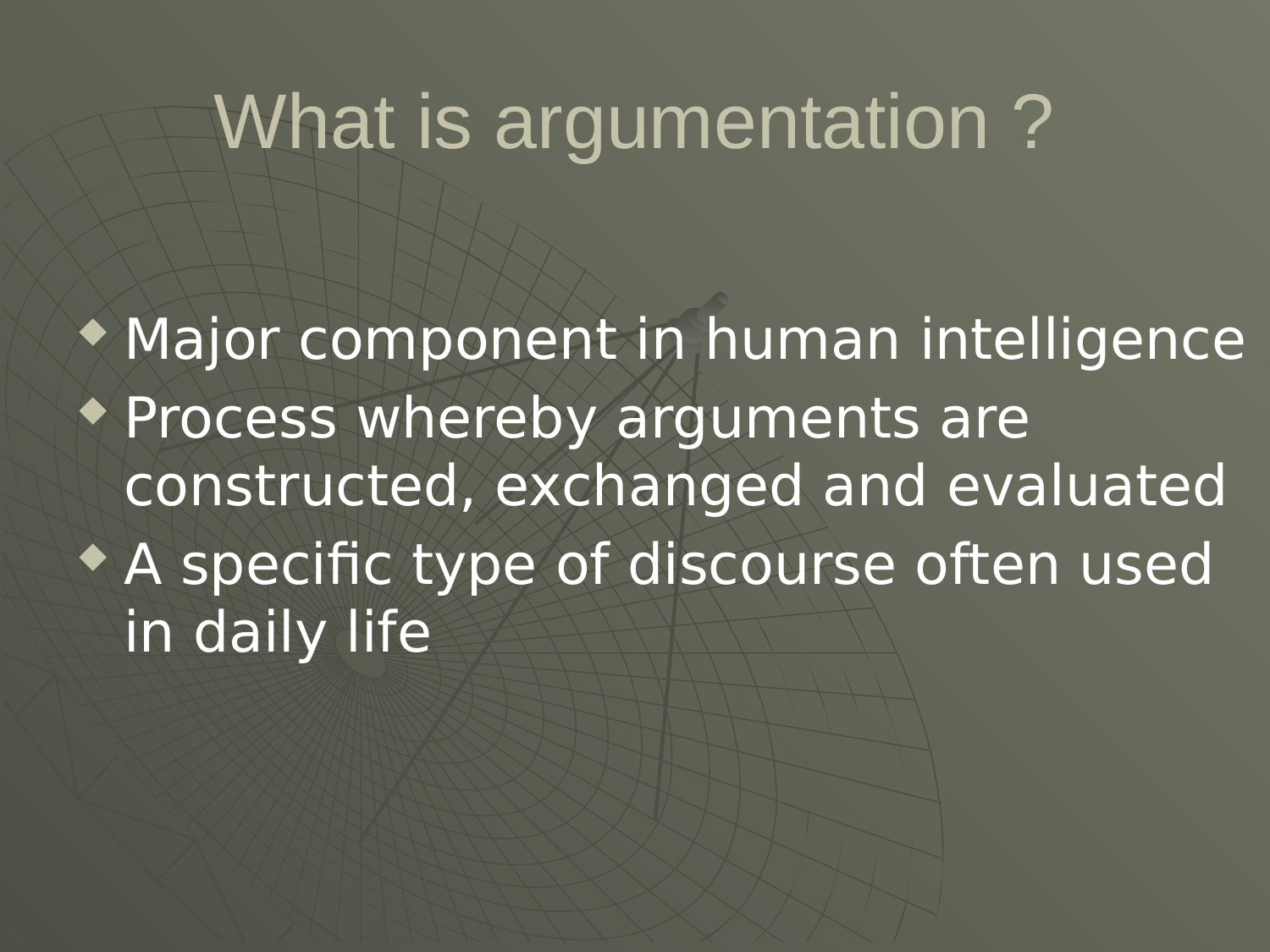

# What is argumentation ?
Major component in human intelligence
Process whereby arguments are constructed, exchanged and evaluated
A specific type of discourse often used in daily life